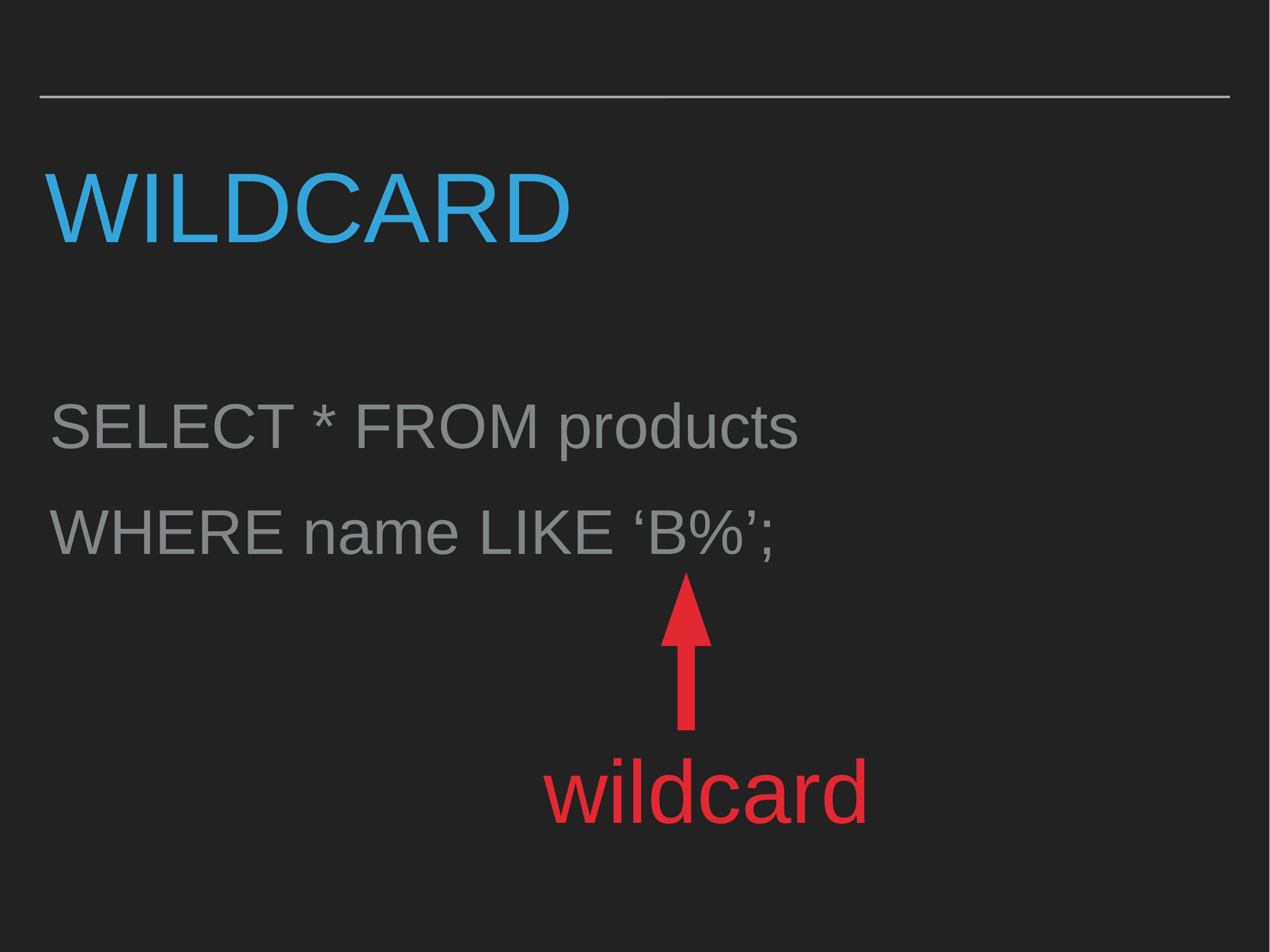

# wildcard
SELECT * FROM products
WHERE name LIKE ‘B%’;

wildcard